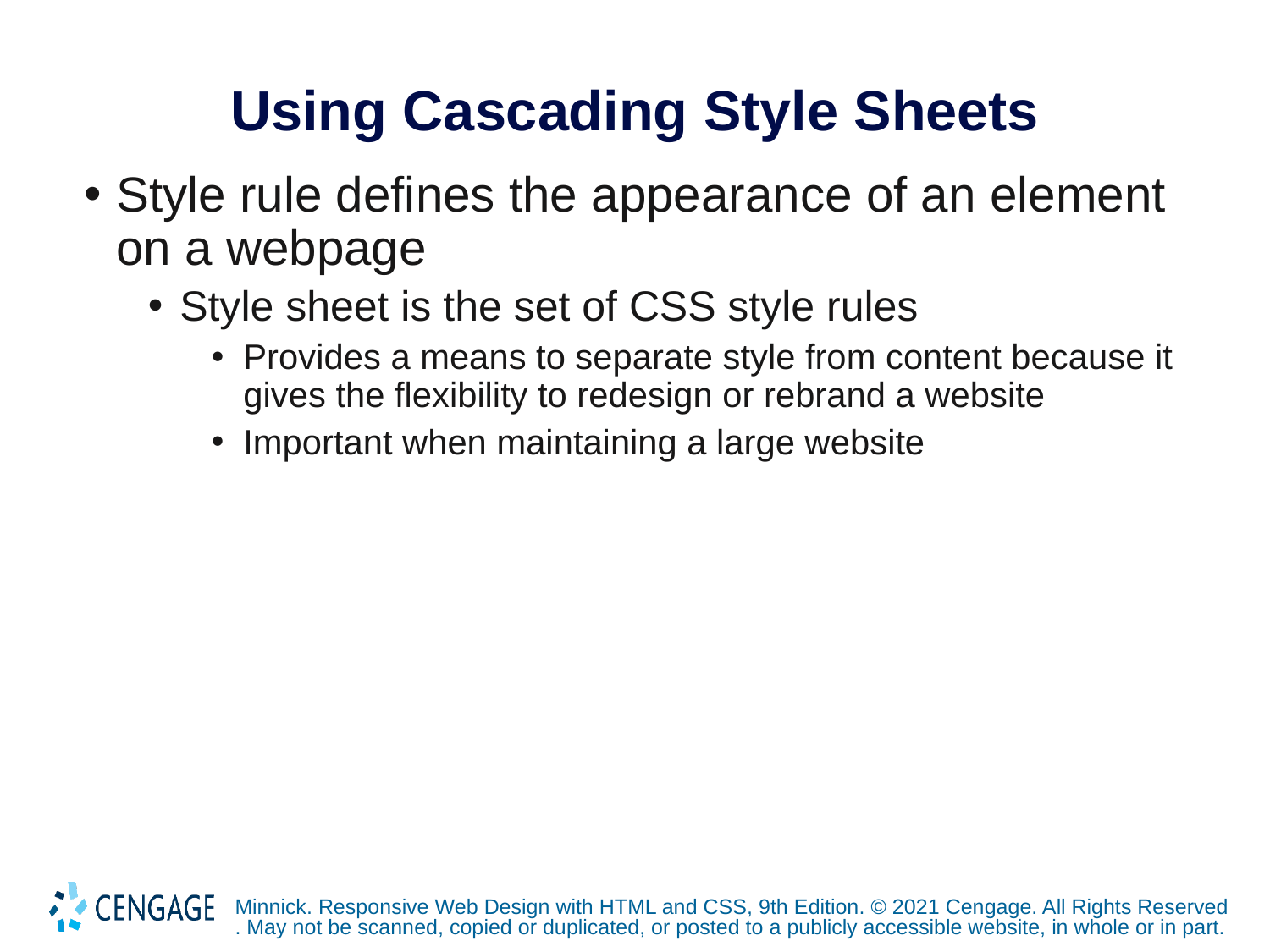

# Using Cascading Style Sheets
Style rule defines the appearance of an element on a webpage
Style sheet is the set of CSS style rules
Provides a means to separate style from content because it gives the flexibility to redesign or rebrand a website
Important when maintaining a large website
Minnick. Responsive Web Design with HTML and CSS, 9th Edition. © 2021 Cengage. All Rights Reserved. May not be scanned, copied or duplicated, or posted to a publicly accessible website, in whole or in part.